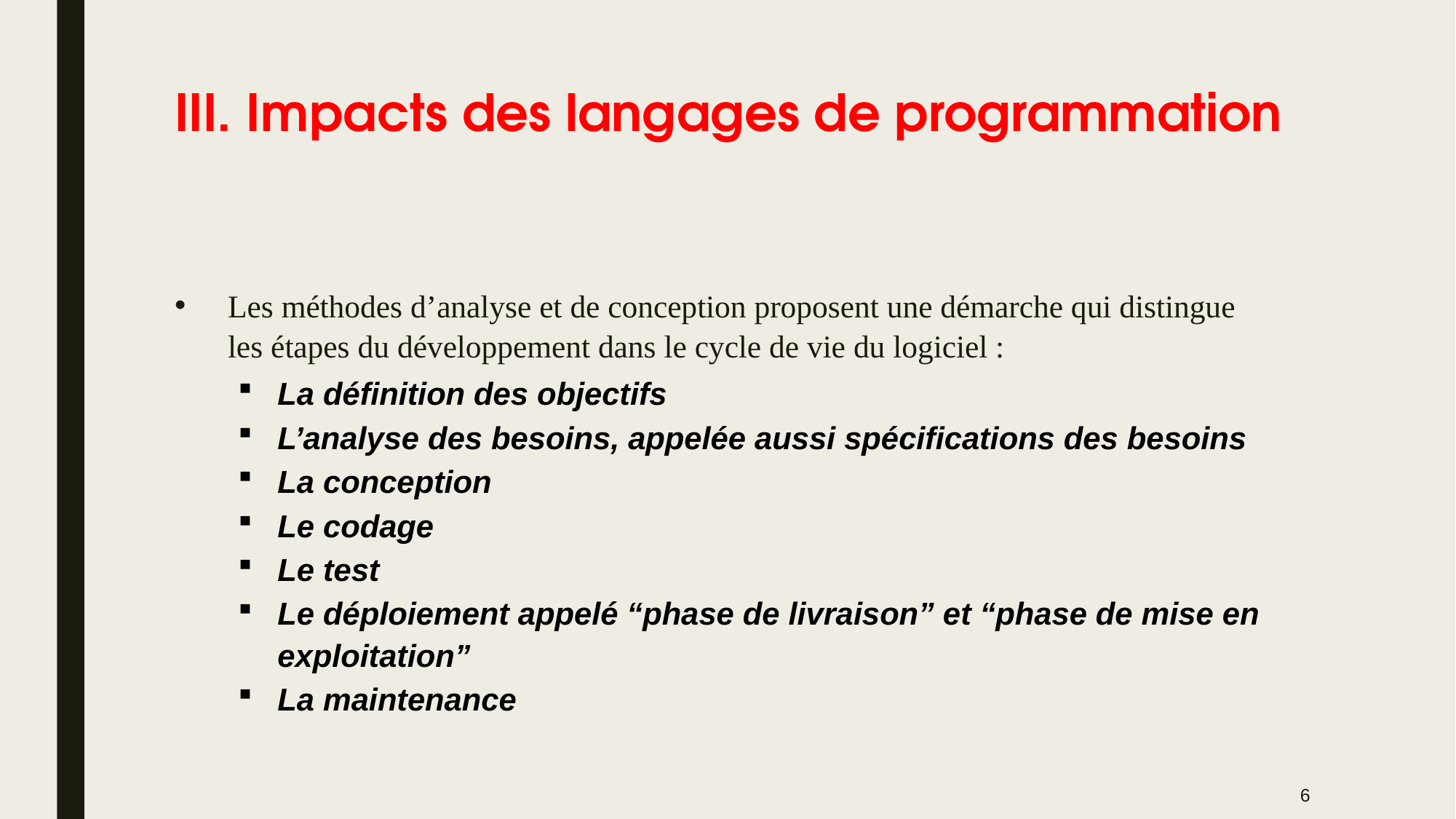

# III. Impacts des langages de programmation

Les méthodes d’analyse et de conception proposent une démarche qui distingue les étapes du développement dans le cycle de vie du logiciel :
La définition des objectifs
L’analyse des besoins, appelée aussi spécifications des besoins
La conception
Le codage
Le test
Le déploiement appelé “phase de livraison” et “phase de mise en exploitation”
La maintenance

6